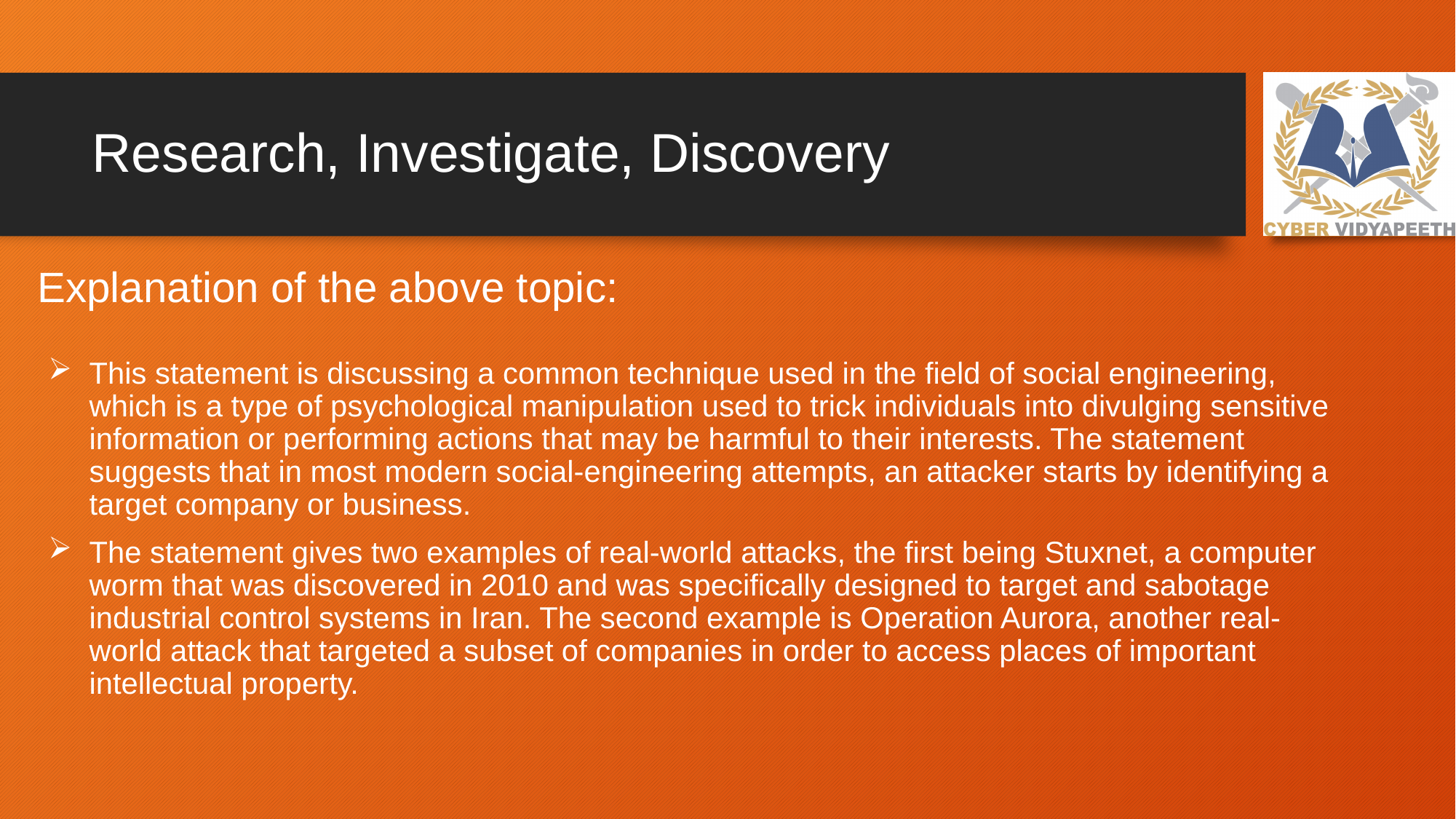

# Research, Investigate, Discovery
Explanation of the above topic:
This statement is discussing a common technique used in the field of social engineering, which is a type of psychological manipulation used to trick individuals into divulging sensitive information or performing actions that may be harmful to their interests. The statement suggests that in most modern social-engineering attempts, an attacker starts by identifying a target company or business.
The statement gives two examples of real-world attacks, the first being Stuxnet, a computer worm that was discovered in 2010 and was specifically designed to target and sabotage industrial control systems in Iran. The second example is Operation Aurora, another real-world attack that targeted a subset of companies in order to access places of important intellectual property.